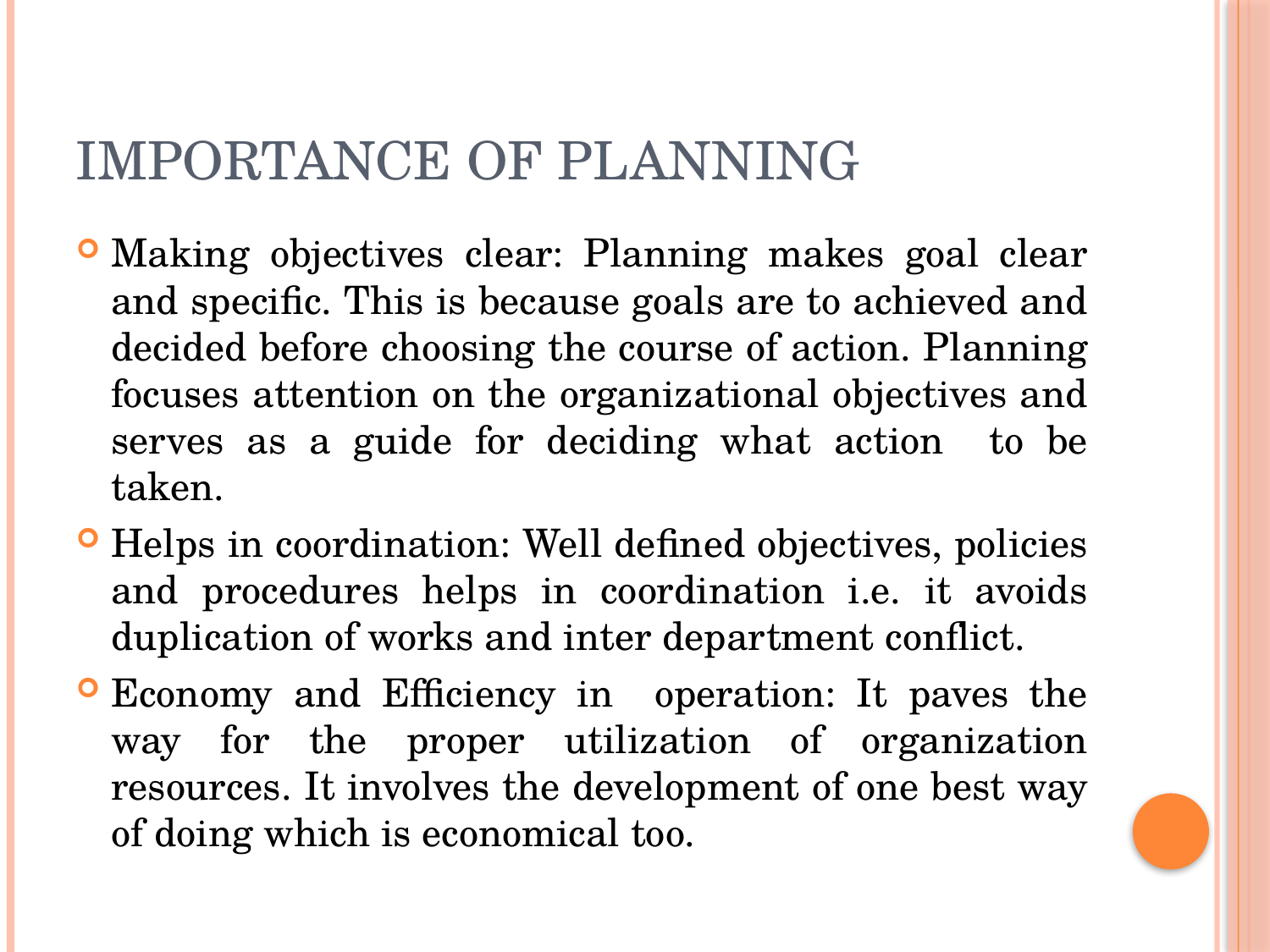

# Importance of planning
Making objectives clear: Planning makes goal clear and specific. This is because goals are to achieved and decided before choosing the course of action. Planning focuses attention on the organizational objectives and serves as a guide for deciding what action  to be taken.
Helps in coordination: Well defined objectives, policies and procedures helps in coordination i.e. it avoids duplication of works and inter department conflict.
Economy and Efficiency in  operation: It paves the way for the proper utilization of organization resources. It involves the development of one best way of doing which is economical too.